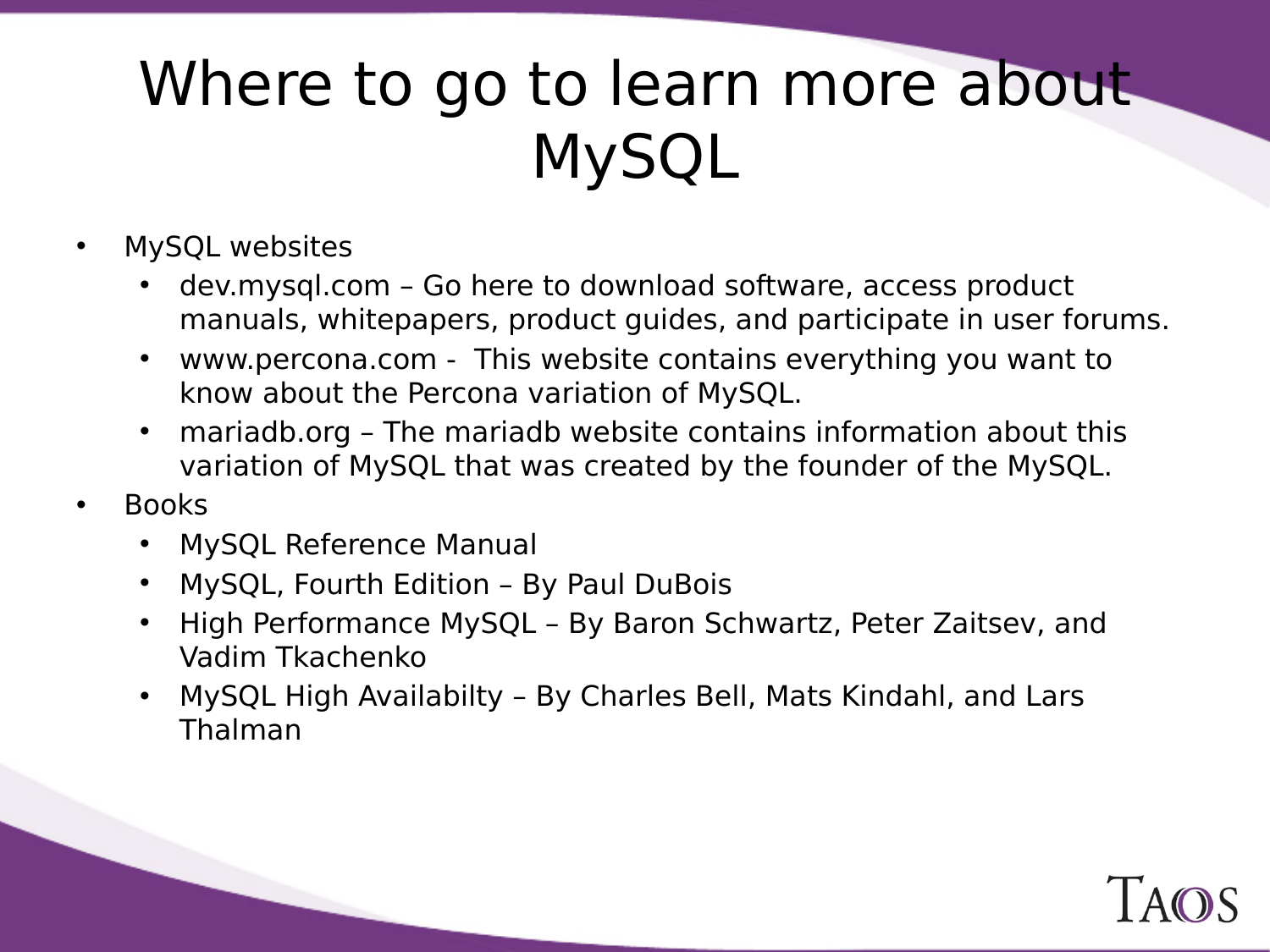

# Where to go to learn more about MySQL
MySQL websites
dev.mysql.com – Go here to download software, access product manuals, whitepapers, product guides, and participate in user forums.
www.percona.com -  This website contains everything you want to know about the Percona variation of MySQL.
mariadb.org – The mariadb website contains information about this variation of MySQL that was created by the founder of the MySQL.
Books
MySQL Reference Manual
MySQL, Fourth Edition – By Paul DuBois
High Performance MySQL – By Baron Schwartz, Peter Zaitsev, and Vadim Tkachenko
MySQL High Availabilty – By Charles Bell, Mats Kindahl, and Lars Thalman